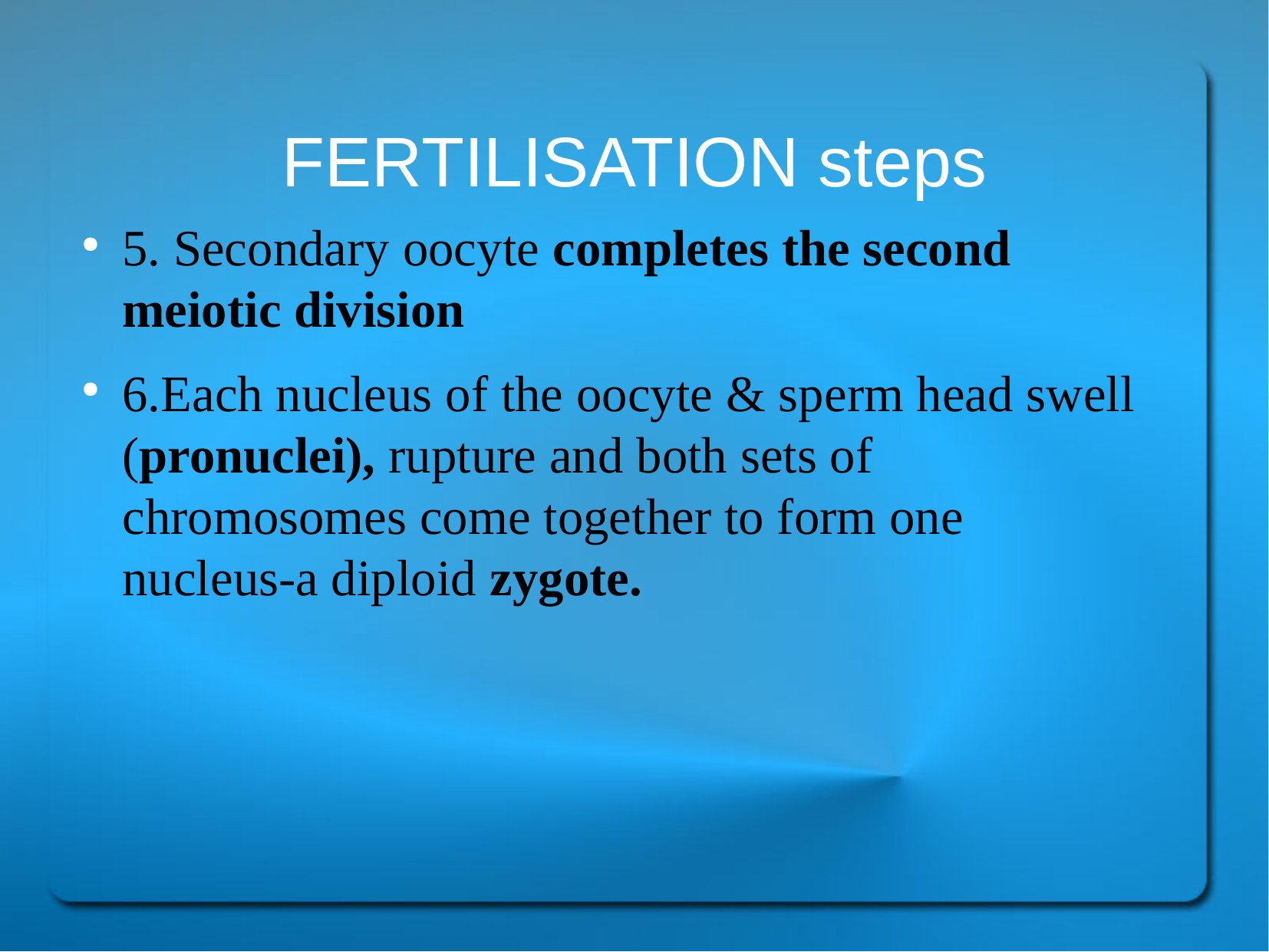

FERTILISATION steps
5. Secondary oocyte completes the second meiotic division
6.Each nucleus of the oocyte & sperm head swell (pronuclei), rupture and both sets of chromosomes come together to form one nucleus-a diploid zygote.